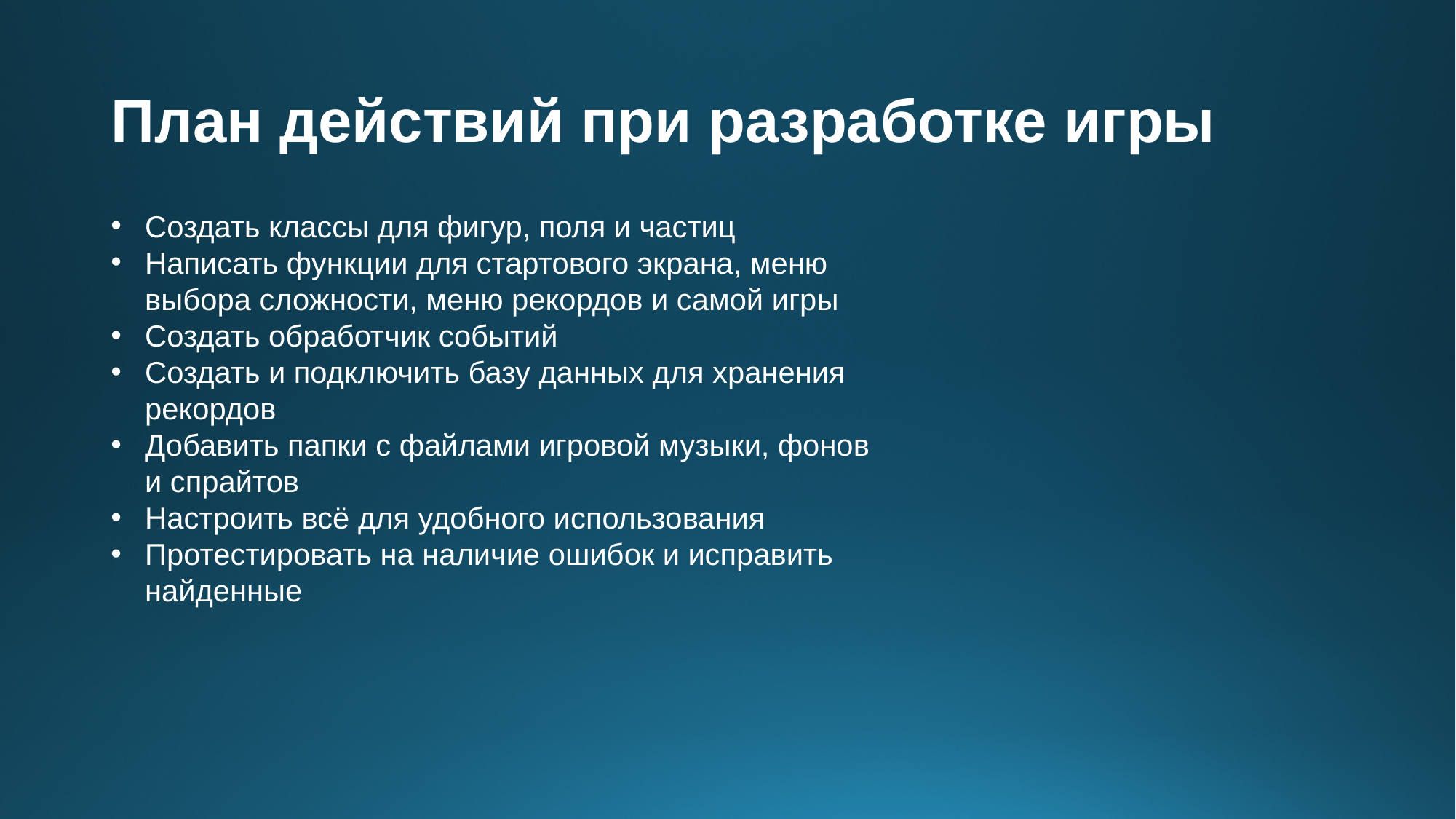

# План действий при разработке игры
Создать классы для фигур, поля и частиц
Написать функции для стартового экрана, меню выбора сложности, меню рекордов и самой игры
Создать обработчик событий
Создать и подключить базу данных для хранения рекордов
Добавить папки с файлами игровой музыки, фонов и спрайтов
Настроить всё для удобного использования
Протестировать на наличие ошибок и исправить найденные